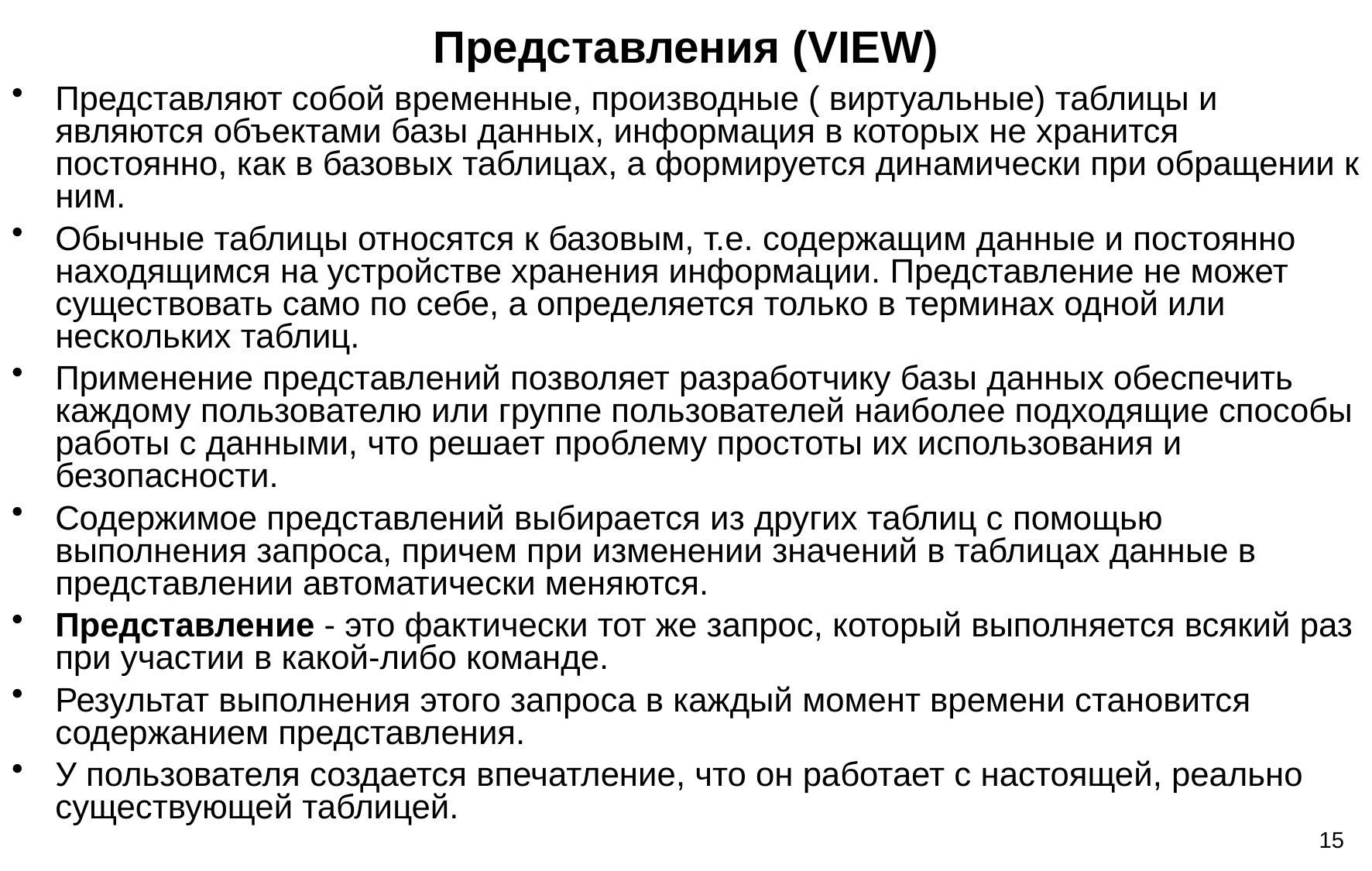

# Представления (VIEW)
Представляют собой временные, производные ( виртуальные) таблицы и являются объектами базы данных, информация в которых не хранится постоянно, как в базовых таблицах, а формируется динамически при обращении к ним.
Обычные таблицы относятся к базовым, т.е. содержащим данные и постоянно находящимся на устройстве хранения информации. Представление не может существовать само по себе, а определяется только в терминах одной или нескольких таблиц.
Применение представлений позволяет разработчику базы данных обеспечить каждому пользователю или группе пользователей наиболее подходящие способы работы с данными, что решает проблему простоты их использования и безопасности.
Содержимое представлений выбирается из других таблиц с помощью выполнения запроса, причем при изменении значений в таблицах данные в представлении автоматически меняются.
Представление - это фактически тот же запрос, который выполняется всякий раз при участии в какой-либо команде.
Результат выполнения этого запроса в каждый момент времени становится содержанием представления.
У пользователя создается впечатление, что он работает с настоящей, реально существующей таблицей.
15